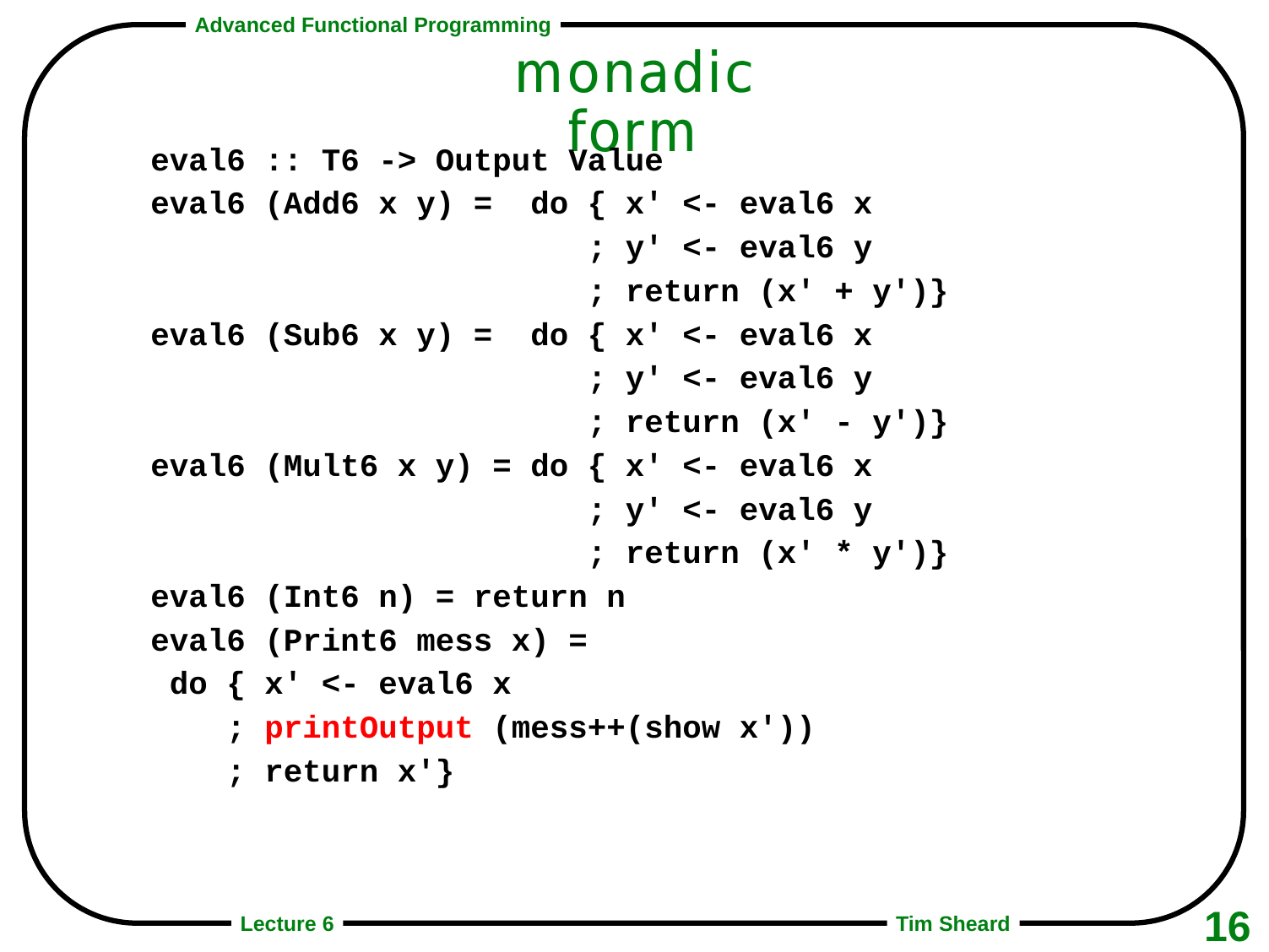

# monadic form
eval6 :: T6 -> Output Value
eval6 (Add6 x y) =  do { x' <- eval6 x
                       ; y' <- eval6 y
                       ; return (x' + y')}
eval6 (Sub6 x y) =  do { x' <- eval6 x
                       ; y' <- eval6 y
                       ; return (x' - y')}
eval6 (Mult6 x y) = do { x' <- eval6 x
                       ; y' <- eval6 y
                       ; return (x' * y')}
eval6 (Int6 n) = return n
eval6 (Print6 mess x) =
 do { x' <- eval6 x
    ; printOutput (mess++(show x'))
    ; return x'}